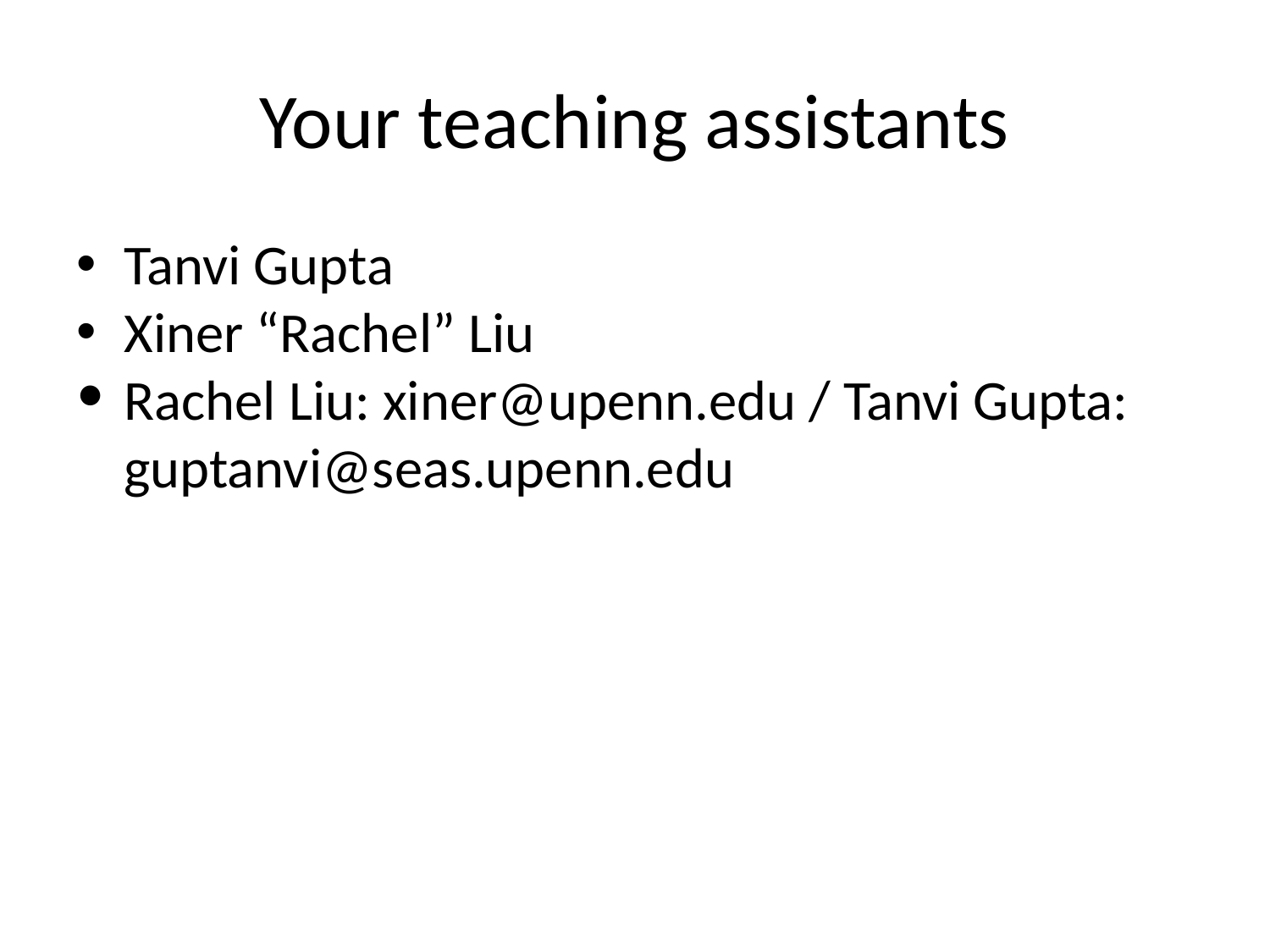

# Your teaching assistants
Tanvi Gupta
Xiner “Rachel” Liu
Rachel Liu: xiner@upenn.edu / Tanvi Gupta: guptanvi@seas.upenn.edu